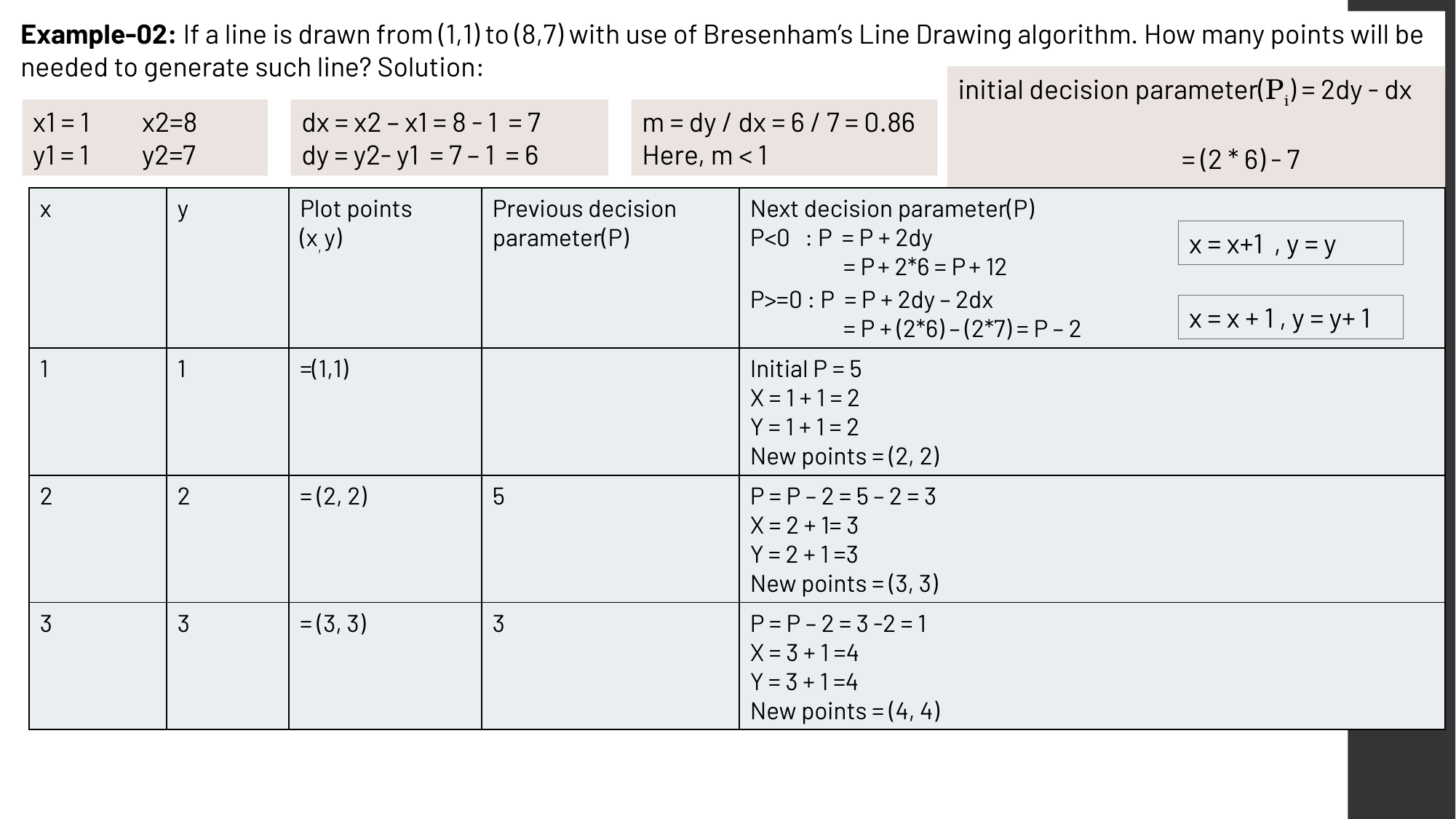

Example-02: If a line is drawn from (1,1) to (8,7) with use of Bresenham’s Line Drawing algorithm. How many points will be needed to generate such line? Solution:
initial decision parameter(Pi) = 2dy - dx
						 = (2 * 6) - 7
					      Pi = 5
x1 = 1	x2=8
y1 = 1	y2=7
dx = x2 – x1 = 8 - 1  = 7
dy = y2- y1  = 7 – 1  = 6
m = dy / dx = 6 / 7 = 0.86
Here, m < 1
| x | y | Plot points (x, y) | Previous decision parameter(P) | Next decision parameter(P) P<0 : P = P + 2dy = P + 2\*6 = P + 12 P>=0 : P = P + 2dy – 2dx = P + (2\*6) – (2\*7) = P – 2 |
| --- | --- | --- | --- | --- |
| 1 | 1 | =(1,1) |  | Initial P = 5 X = 1 + 1 = 2 Y = 1 + 1 = 2 New points = (2, 2) |
| 2 | 2 | = (2, 2) | 5 | P = P – 2 = 5 – 2 = 3 X = 2 + 1= 3 Y = 2 + 1 =3 New points = (3, 3) |
| 3 | 3 | = (3, 3) | 3 | P = P – 2 = 3 -2 = 1 X = 3 + 1 =4 Y = 3 + 1 =4 New points = (4, 4) |
x = x+1  , y = y
x = x + 1 , y = y+ 1